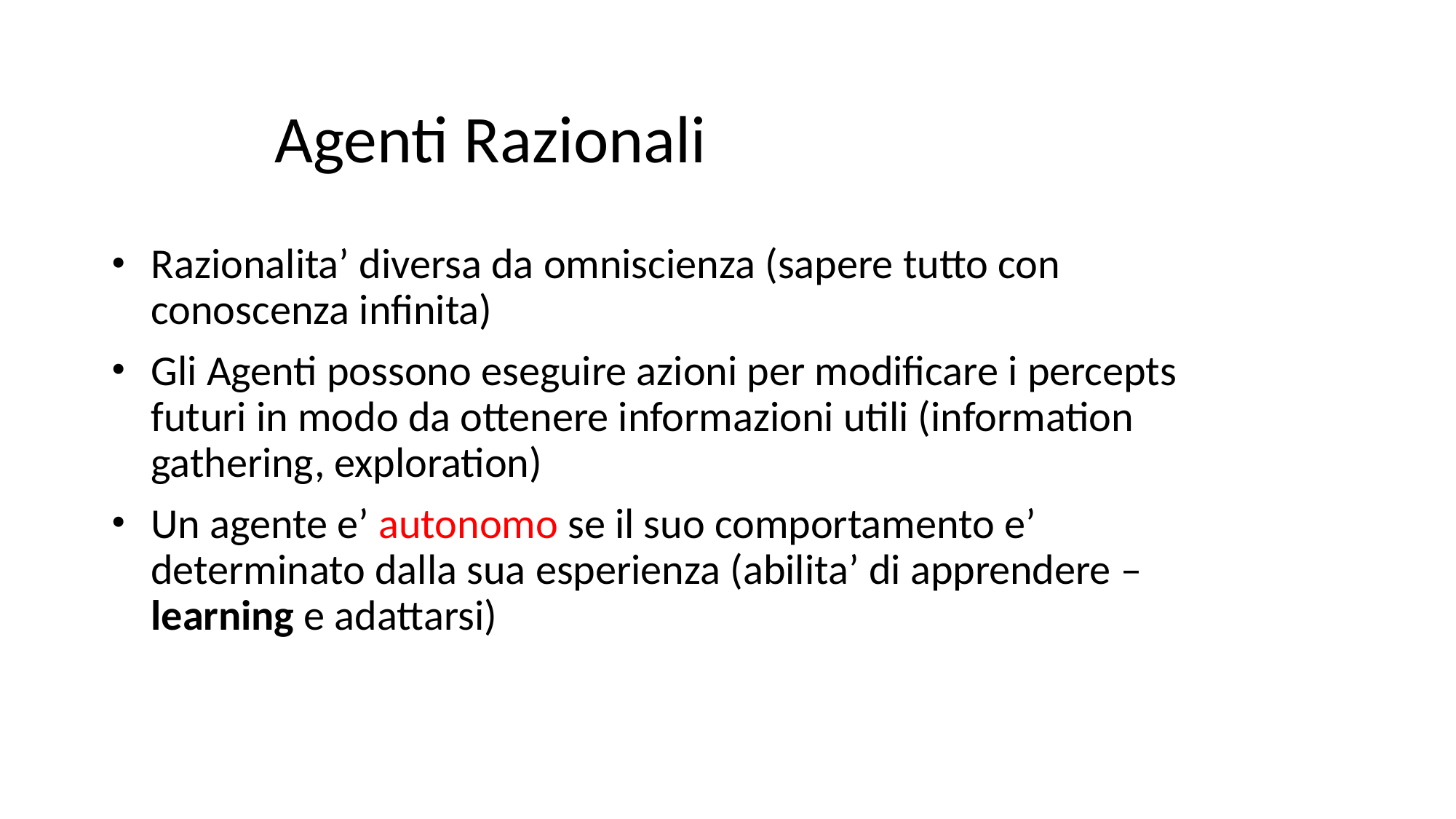

# Agenti Razionali
Razionalita’ diversa da omniscienza (sapere tutto con conoscenza infinita)
Gli Agenti possono eseguire azioni per modificare i percepts futuri in modo da ottenere informazioni utili (information gathering, exploration)
Un agente e’ autonomo se il suo comportamento e’ determinato dalla sua esperienza (abilita’ di apprendere – learning e adattarsi)